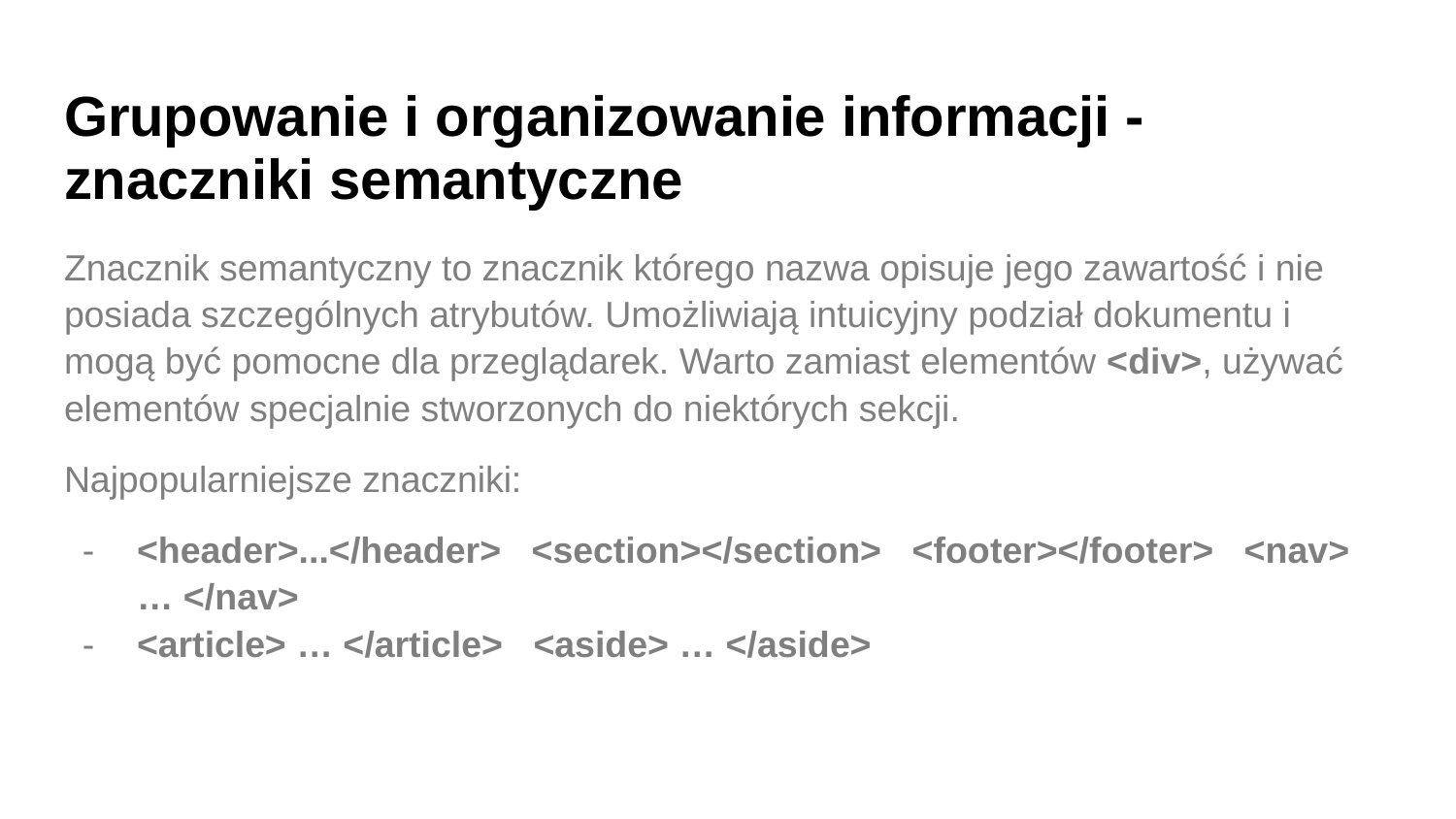

# Grupowanie i organizowanie informacji - znaczniki semantyczne
Znacznik semantyczny to znacznik którego nazwa opisuje jego zawartość i nie posiada szczególnych atrybutów. Umożliwiają intuicyjny podział dokumentu i mogą być pomocne dla przeglądarek. Warto zamiast elementów <div>, używać elementów specjalnie stworzonych do niektórych sekcji.
Najpopularniejsze znaczniki:
<header>...</header>   <section></section>   <footer></footer>   <nav> … </nav>
<article> … </article>   <aside> … </aside>